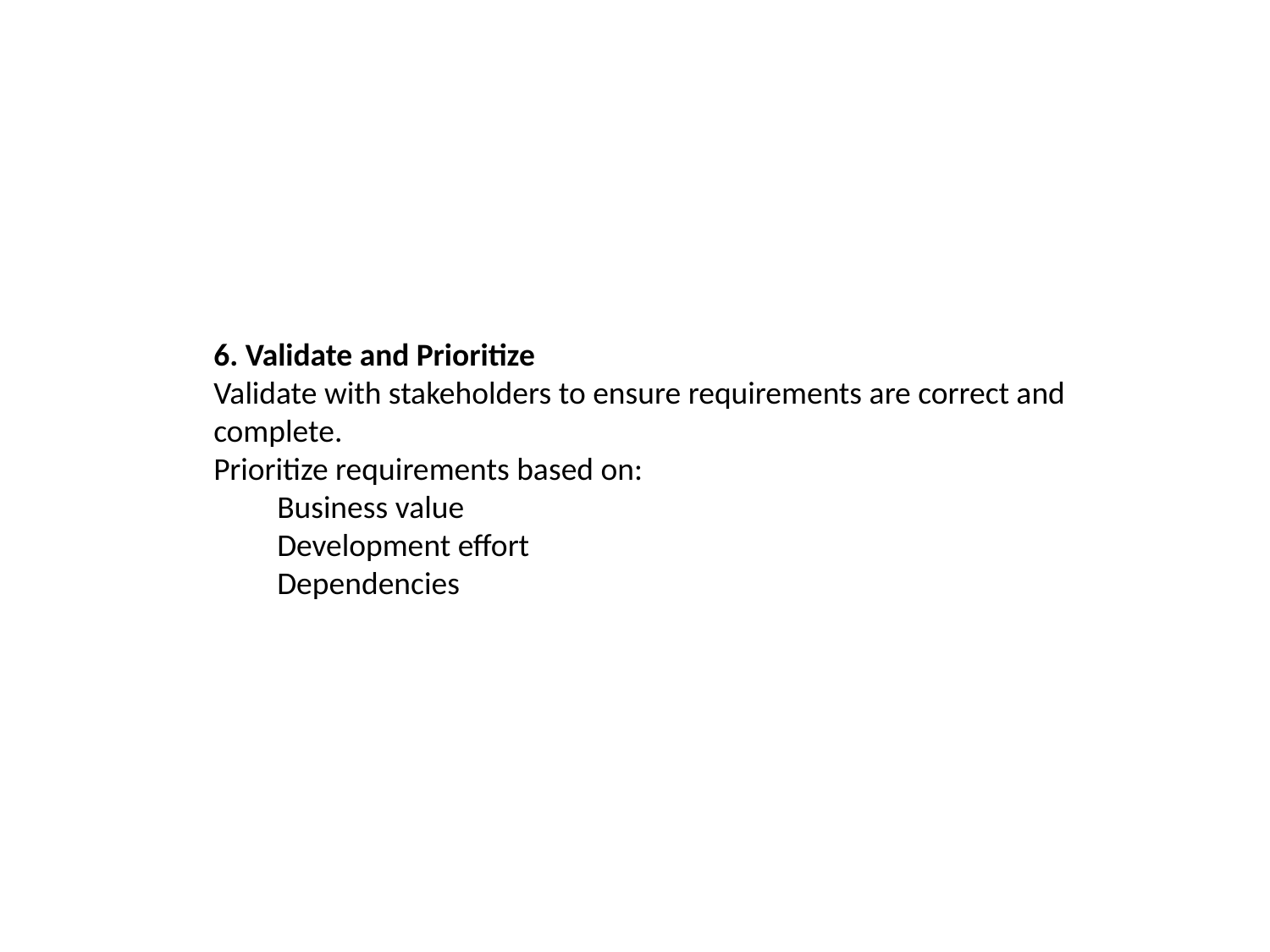

6. Validate and Prioritize
Validate with stakeholders to ensure requirements are correct and complete.
Prioritize requirements based on:
Business value
Development effort
Dependencies